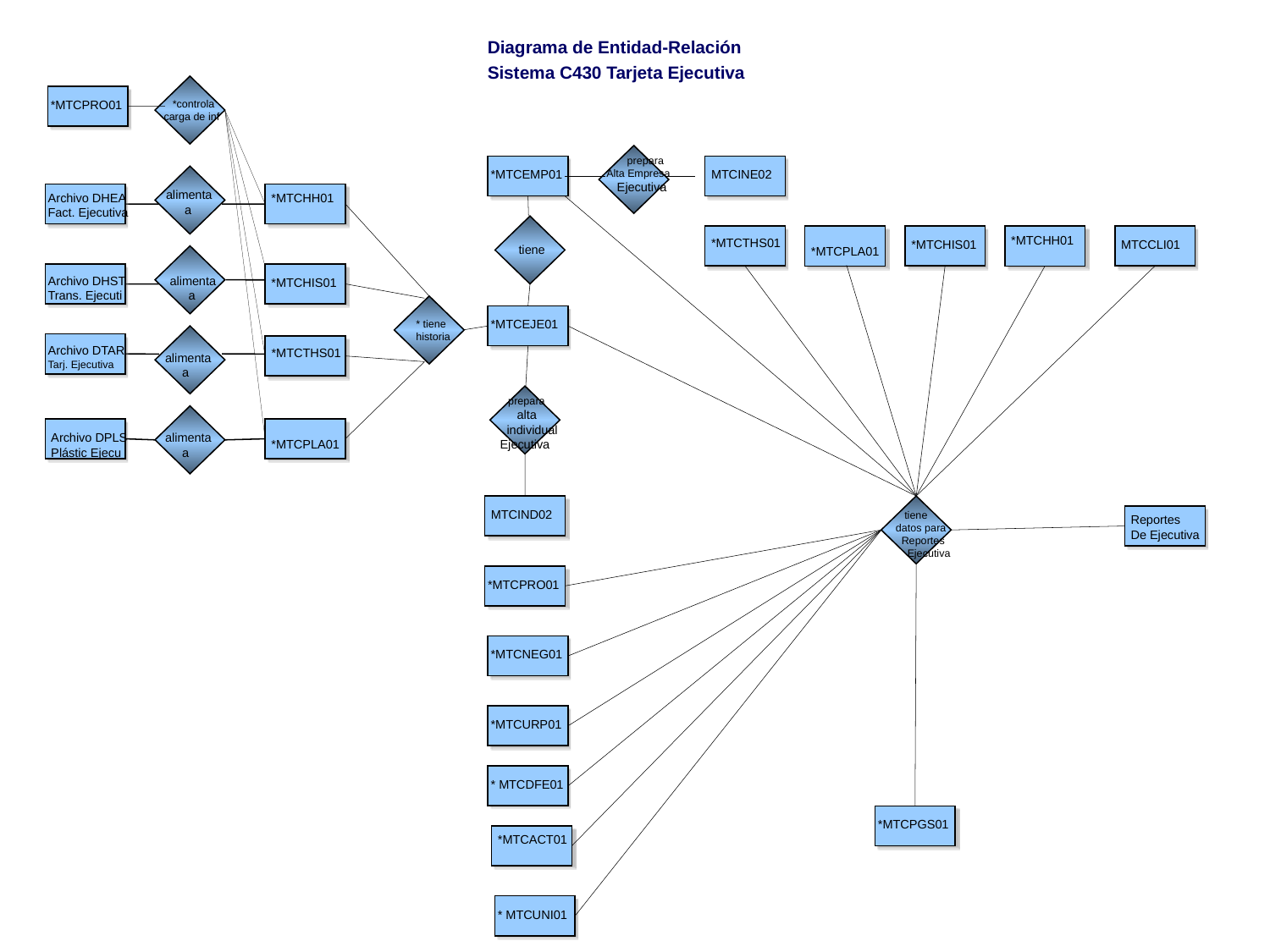

Diagrama de Entidad-Relación

Sistema C430 Tarjeta Ejecutiva

     *controla
  carga de inf

*MTCPRO01

        prepara
 Alta Empresa
    Ejecutiva

*MTCEMP01

 MTCINE02

    alimenta
         a

Archivo DHEA
Fact. Ejecutiva
 *MTCHH01

       tiene

*MTCPLA01

 *MTCHH01

 *MTCTHS01

 *MTCHIS01

 MTCCLI01

Archivo DHST
Trans. Ejecuti

    alimenta
         a

 *MTCHIS01

      * tiene
      historia

*MTCEJE01

Archivo DTAR Tarj. Ejecutiva

     alimenta
          a

 *MTCTHS01

     prepara
        alta
    individual
  Ejecutiva

Archivo DPLS
Plástic Ejecu

     alimenta
          a

*MTCPLA01

Reportes
De Ejecutiva

 MTCIND02

         tiene
      datos para
        Reportes
          Ejecutiva

*MTCPRO01

*MTCNEG01

*MTCURP01

* MTCDFE01

*MTCPGS01
*MTCACT01

* MTCUNI01